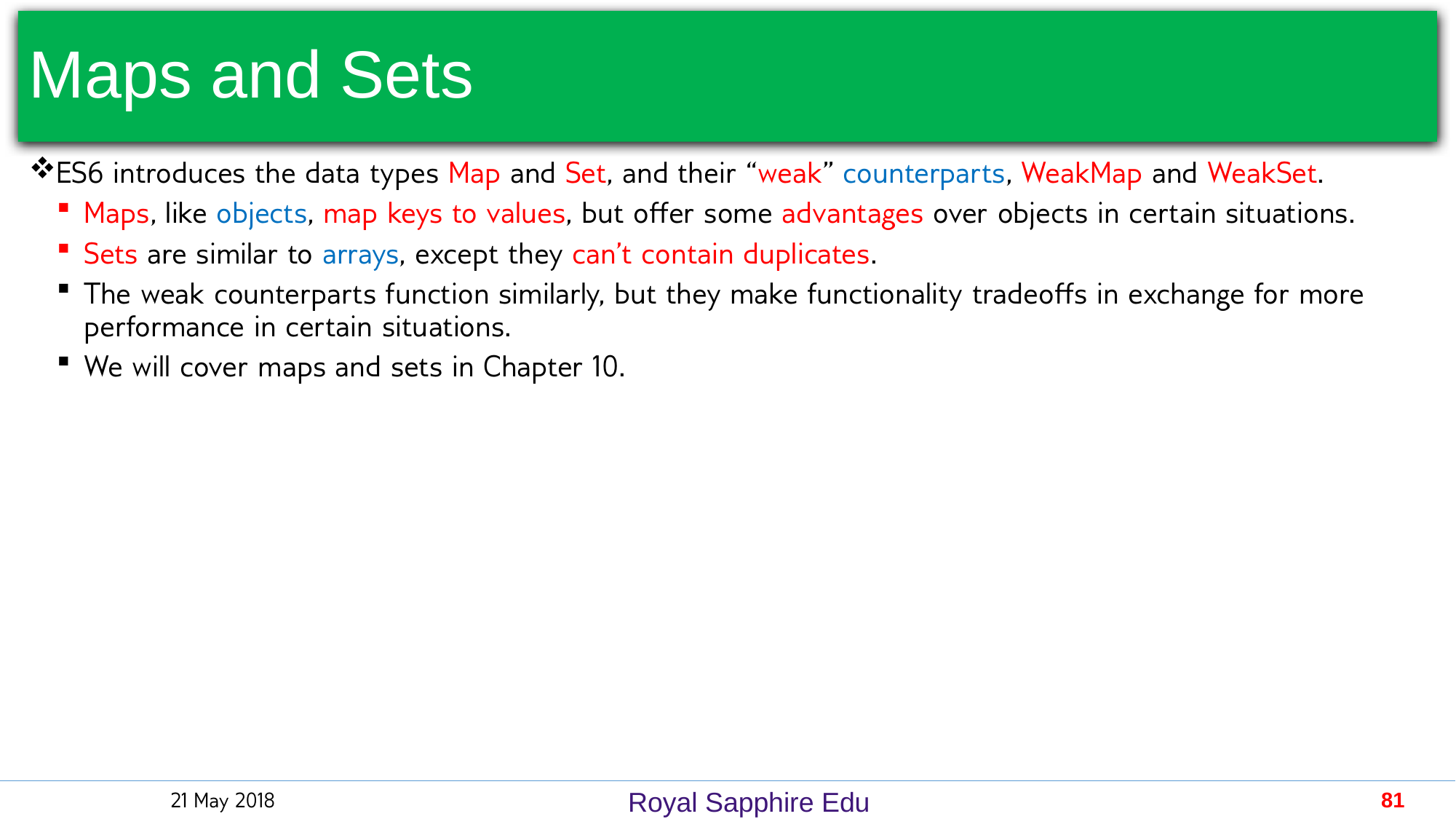

# Maps and Sets
ES6 introduces the data types Map and Set, and their “weak” counterparts, WeakMap and WeakSet.
Maps, like objects, map keys to values, but offer some advantages over objects in certain situations.
Sets are similar to arrays, except they can’t contain duplicates.
The weak counterparts function similarly, but they make functionality tradeoffs in exchange for more performance in certain situations.
We will cover maps and sets in Chapter 10.
21 May 2018
81